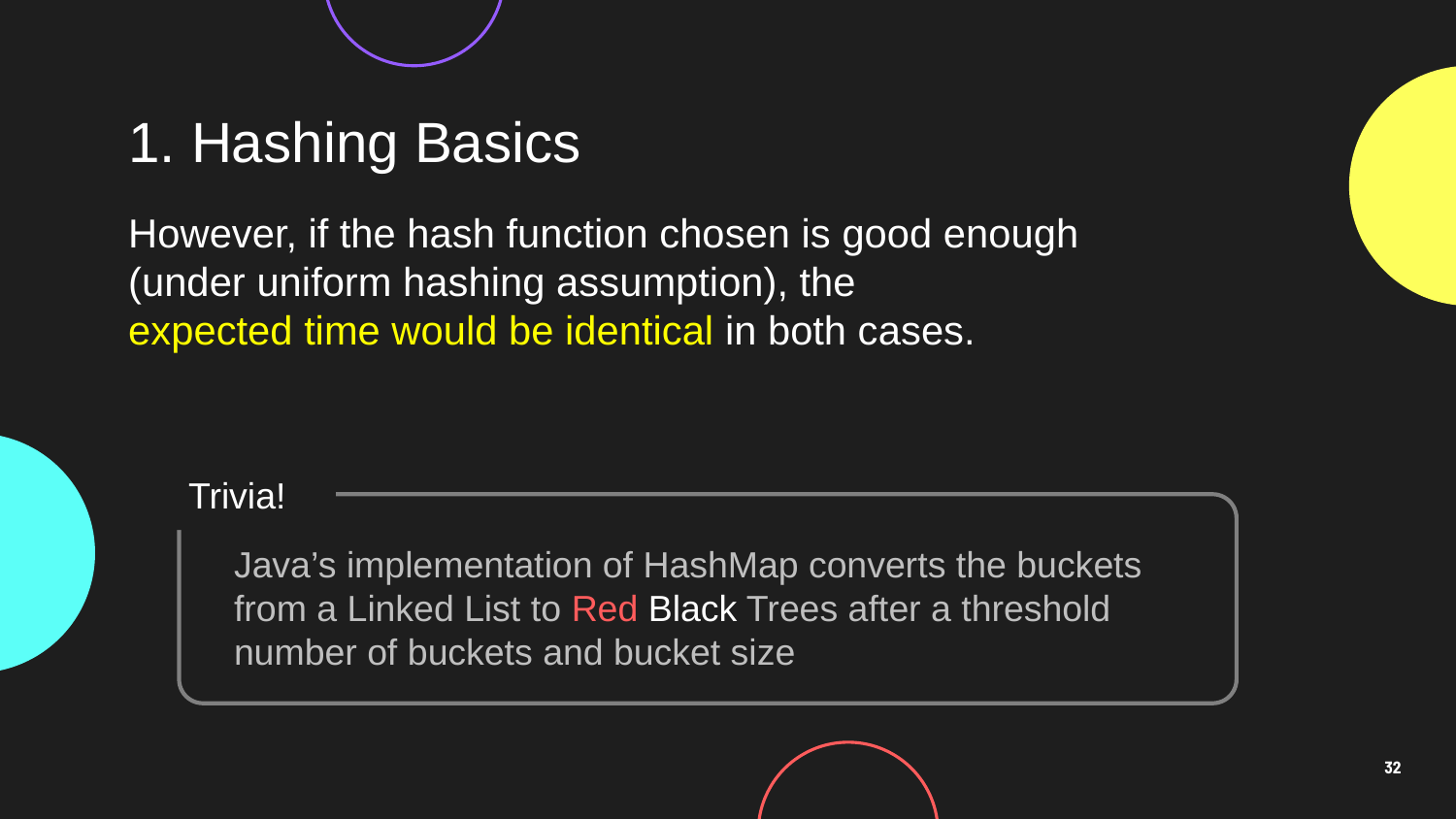

# 1. Hashing Basics
However, if the hash function chosen is good enough (under uniform hashing assumption), the
expected time would be identical in both cases.
Trivia!

Java’s implementation of HashMap converts the buckets from a Linked List to Red Black Trees after a threshold number of buckets and bucket size
32